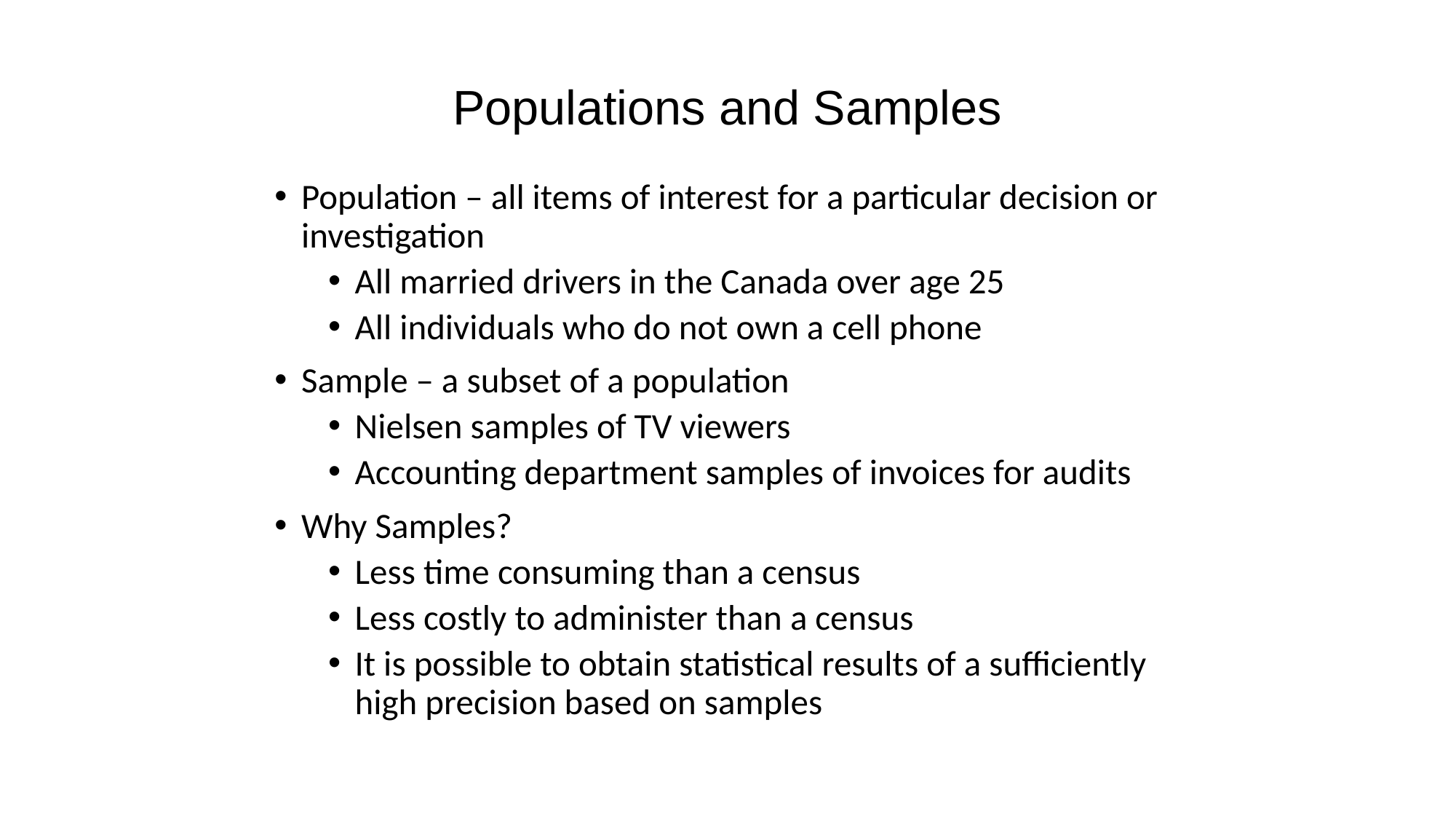

# Populations and Samples
Population – all items of interest for a particular decision or investigation
All married drivers in the Canada over age 25
All individuals who do not own a cell phone
Sample – a subset of a population
Nielsen samples of TV viewers
Accounting department samples of invoices for audits
Why Samples?
Less time consuming than a census
Less costly to administer than a census
It is possible to obtain statistical results of a sufficiently high precision based on samples